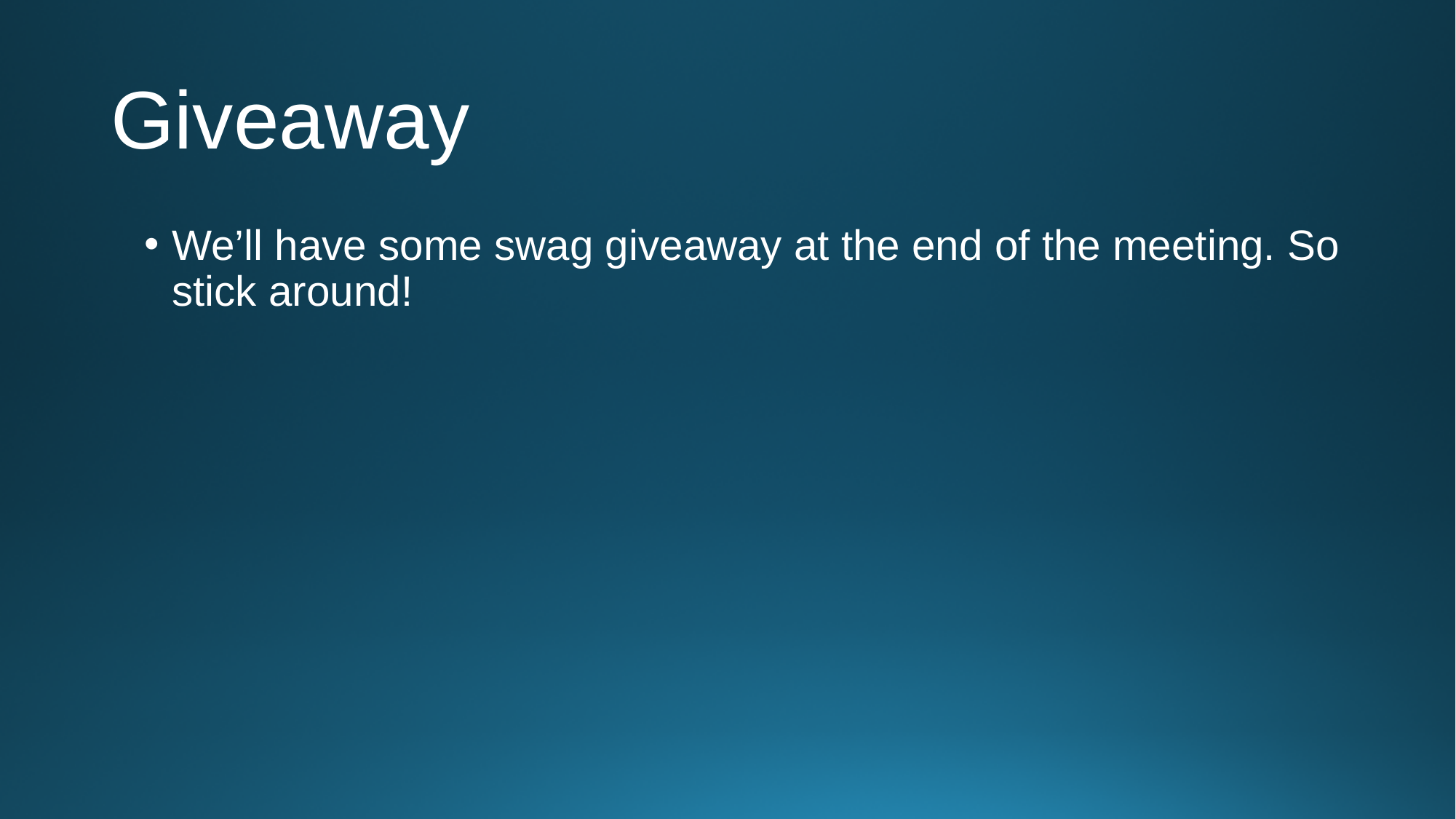

# Giveaway
We’ll have some swag giveaway at the end of the meeting. So stick around!